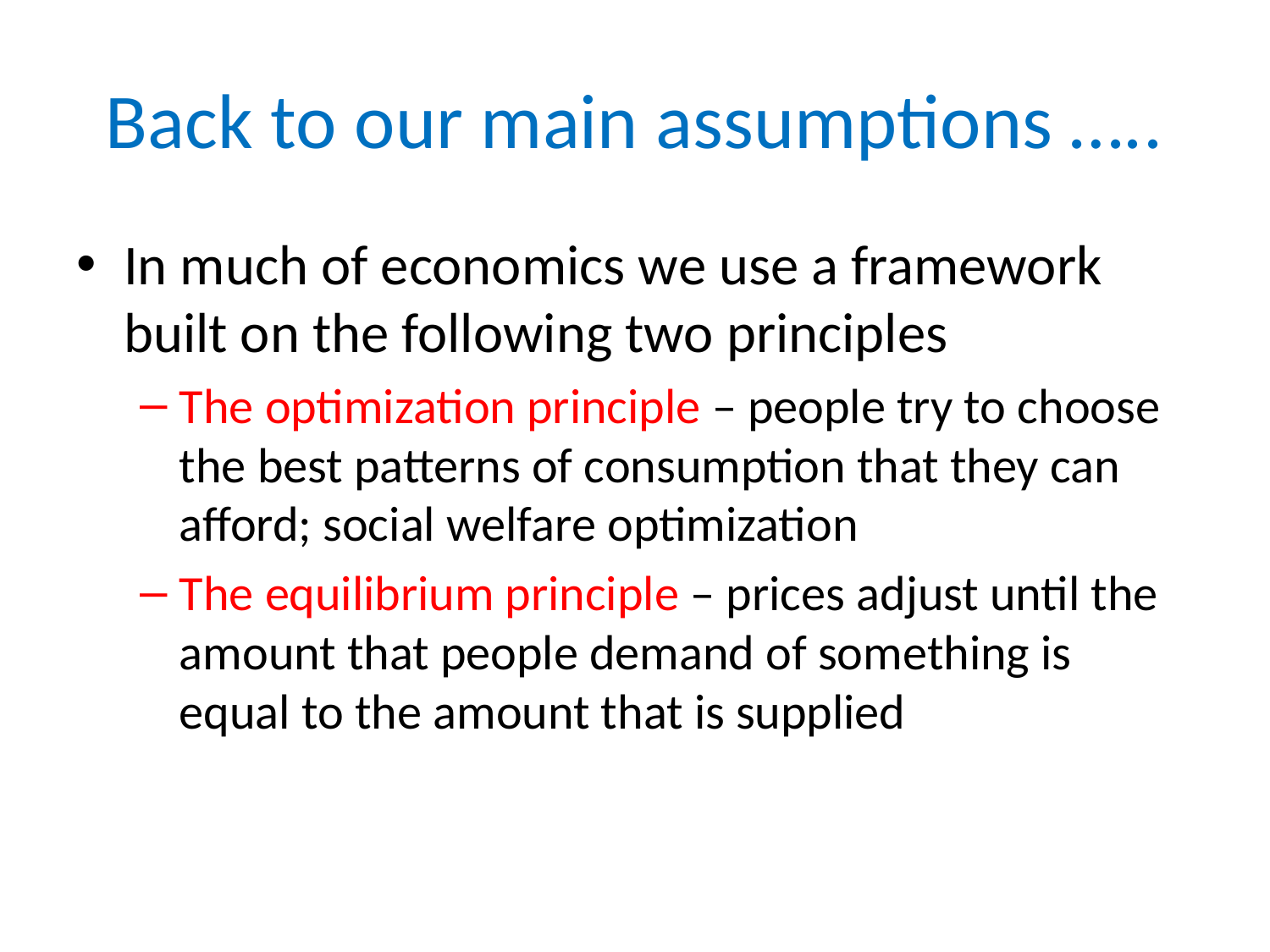

# Back to our main assumptions …..
In much of economics we use a framework built on the following two principles
The optimization principle – people try to choose the best patterns of consumption that they can afford; social welfare optimization
The equilibrium principle – prices adjust until the amount that people demand of something is equal to the amount that is supplied